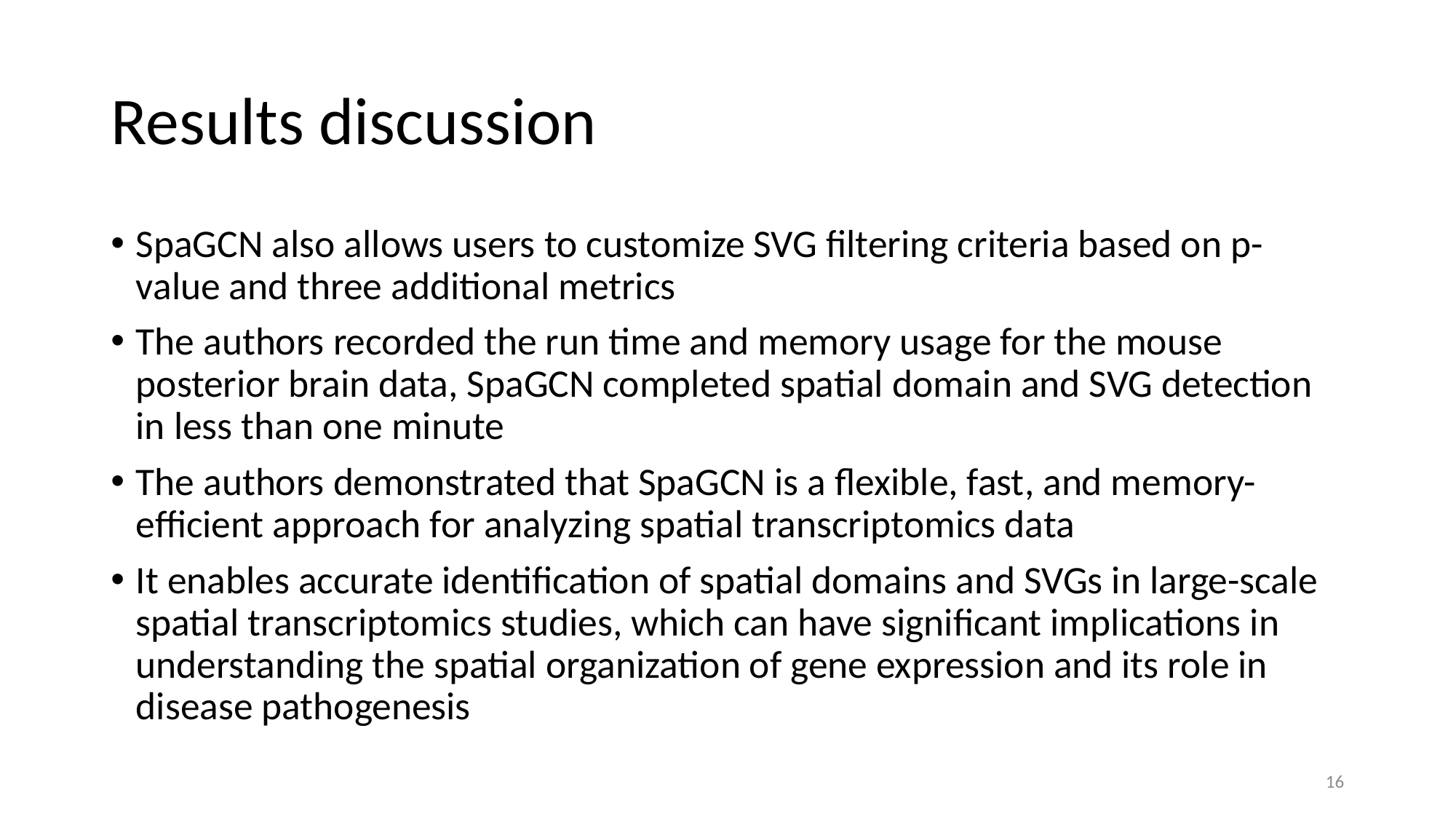

# Results discussion
SpaGCN also allows users to customize SVG filtering criteria based on p-value and three additional metrics
The authors recorded the run time and memory usage for the mouse posterior brain data, SpaGCN completed spatial domain and SVG detection in less than one minute
The authors demonstrated that SpaGCN is a flexible, fast, and memory-efficient approach for analyzing spatial transcriptomics data
It enables accurate identification of spatial domains and SVGs in large-scale spatial transcriptomics studies, which can have significant implications in understanding the spatial organization of gene expression and its role in disease pathogenesis
16